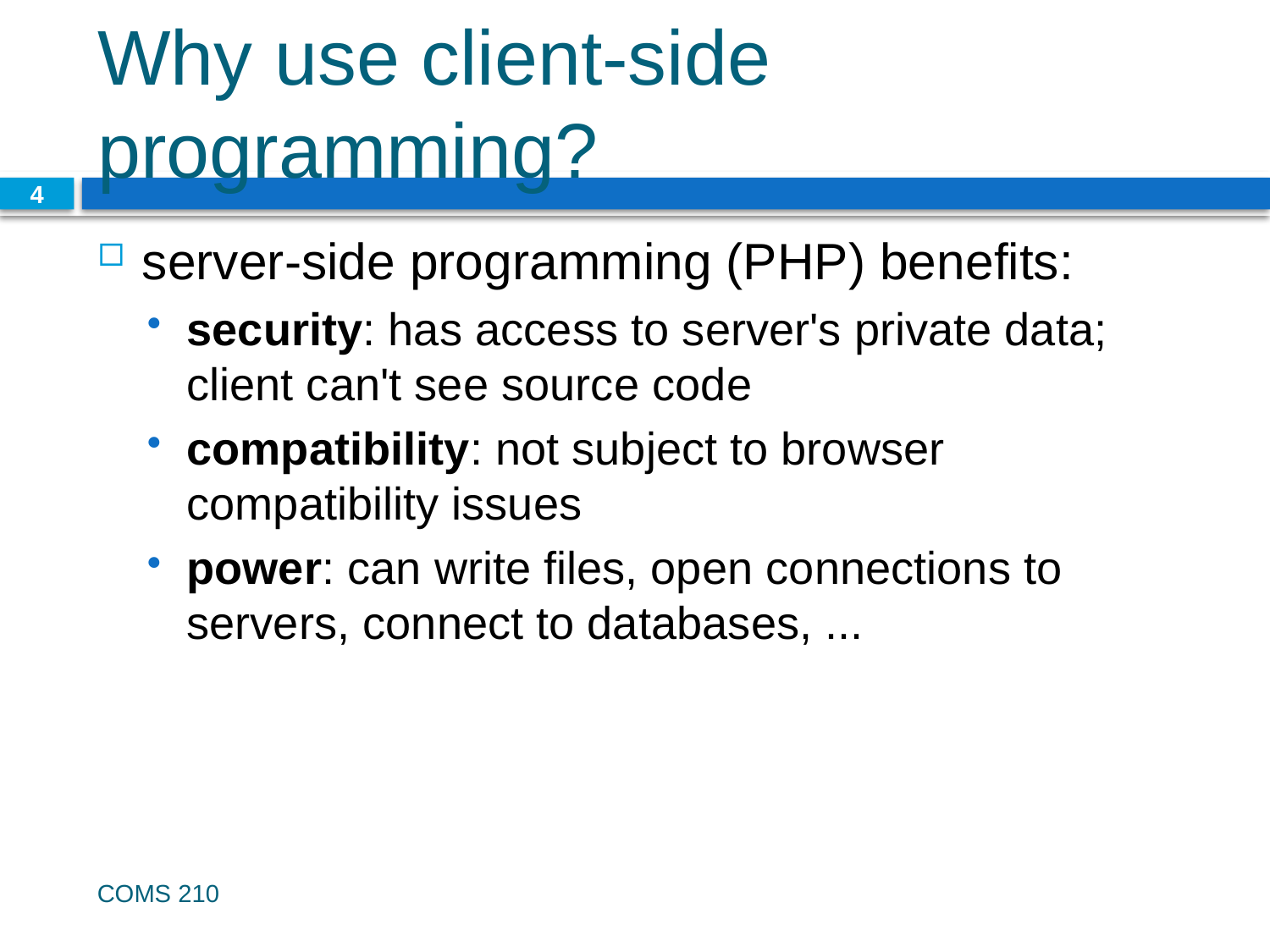

# Why use client-side programming?
4
server-side programming (PHP) benefits:
security: has access to server's private data; client can't see source code
compatibility: not subject to browser compatibility issues
power: can write files, open connections to servers, connect to databases, ...
COMS 210